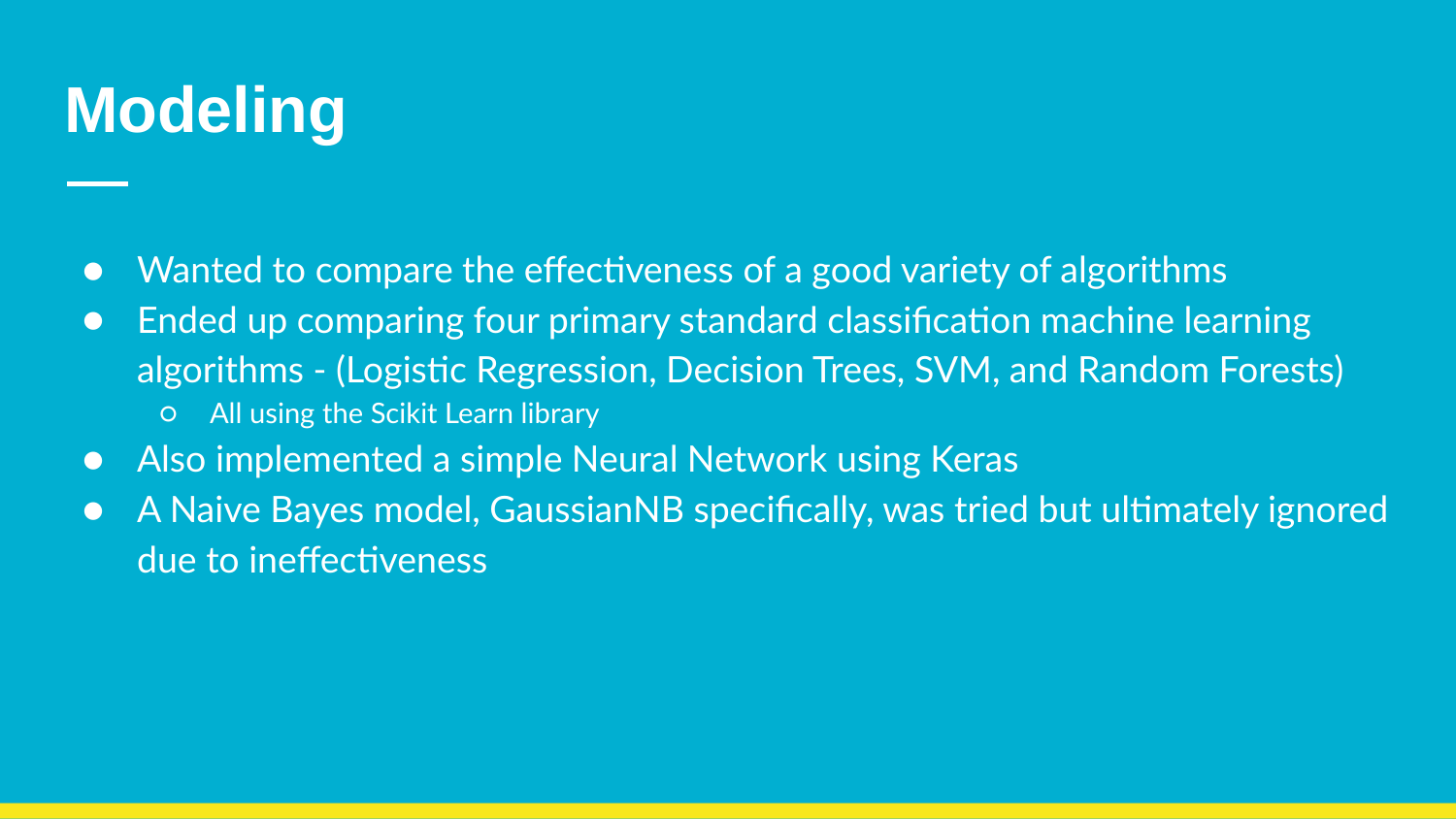

# Modeling
Wanted to compare the effectiveness of a good variety of algorithms
Ended up comparing four primary standard classification machine learning algorithms - (Logistic Regression, Decision Trees, SVM, and Random Forests)
All using the Scikit Learn library
Also implemented a simple Neural Network using Keras
A Naive Bayes model, GaussianNB specifically, was tried but ultimately ignored due to ineffectiveness